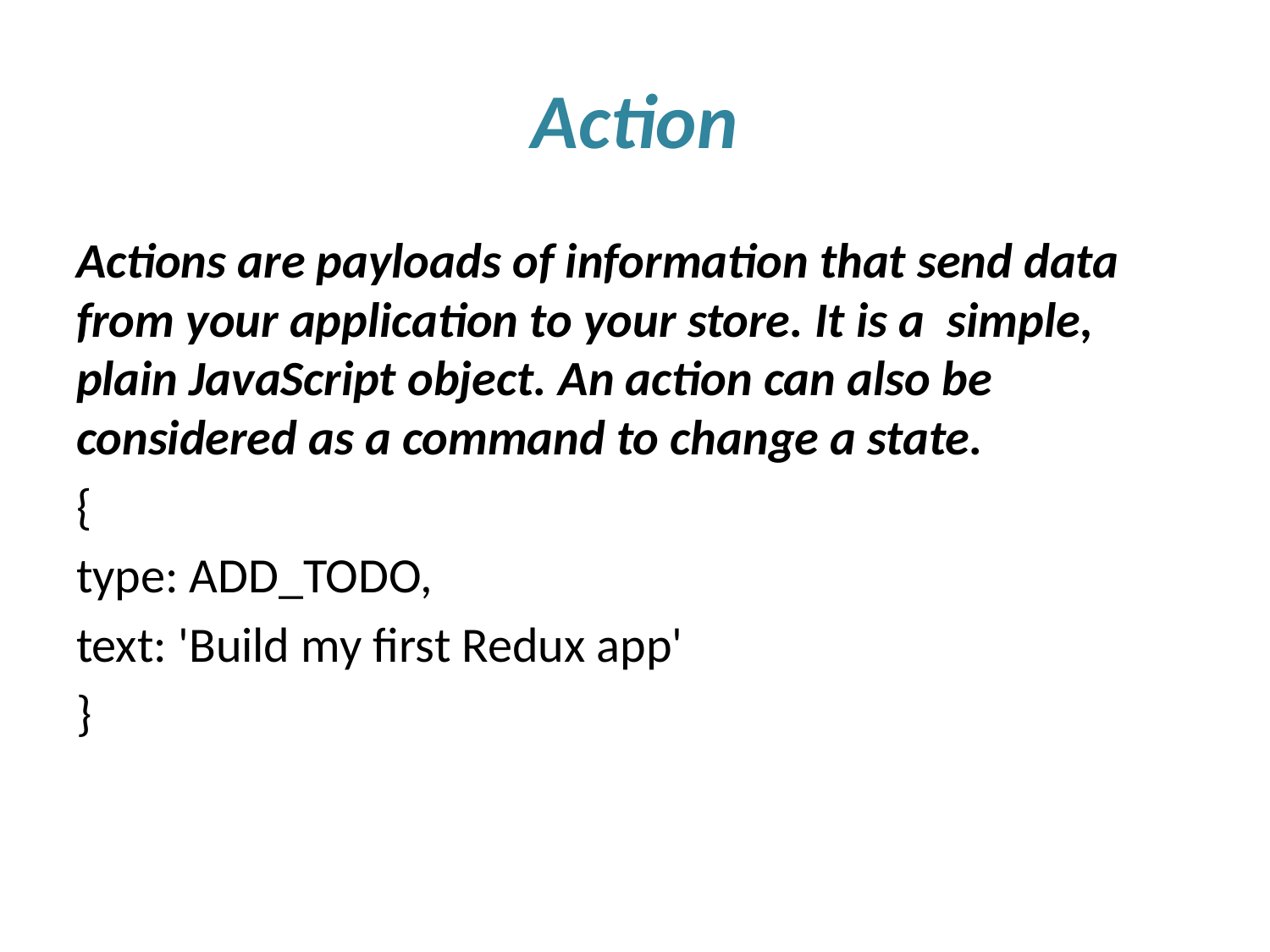

# Action
Actions are payloads of information that send data from your application to your store. It is a  simple, plain JavaScript object. An action can also be considered as a command to change a state.
{
type: ADD_TODO,
text: 'Build my first Redux app'
}